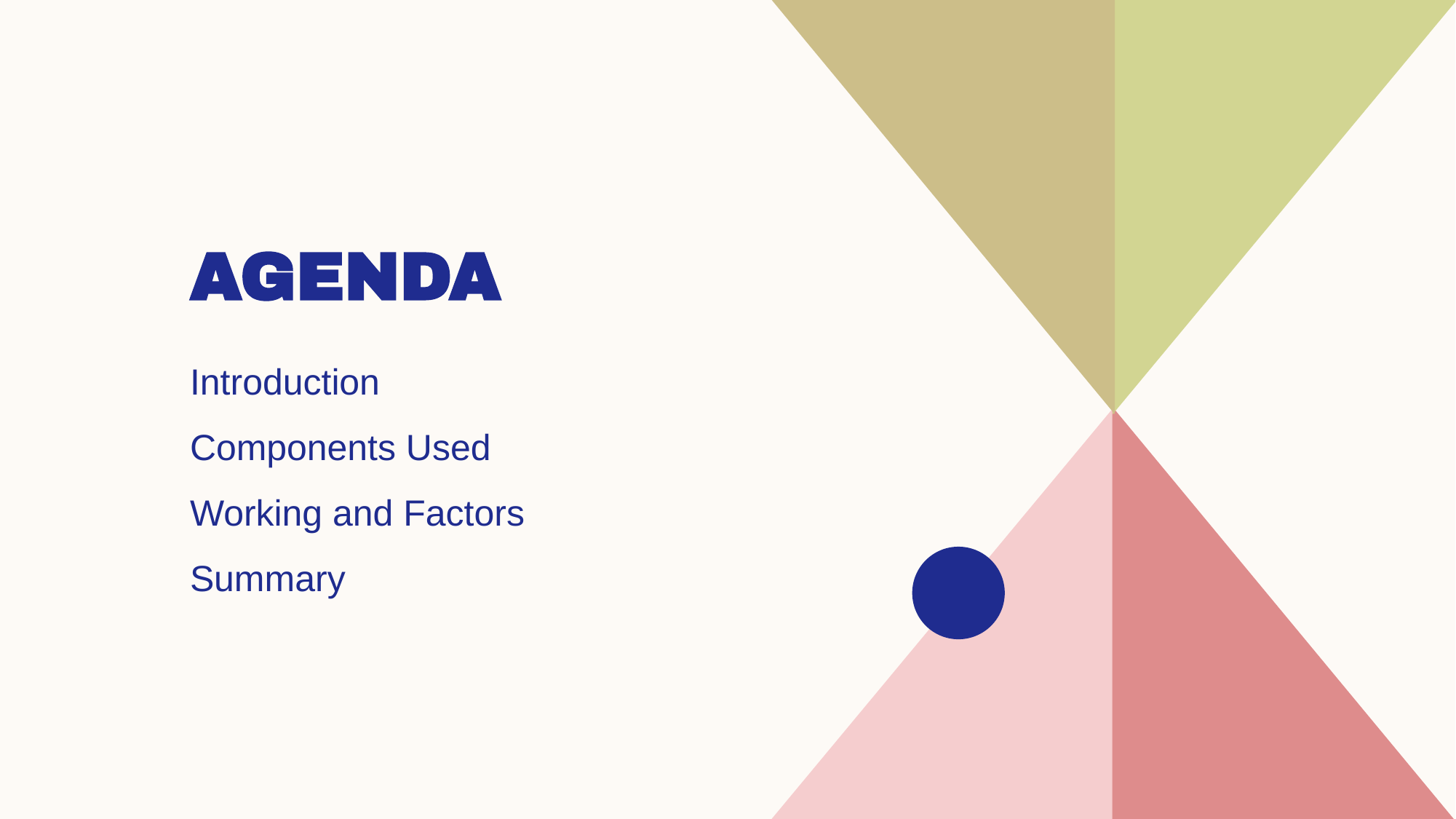

# AGENDA
Introduction​
Components Used
Working and Factors
​Summary​